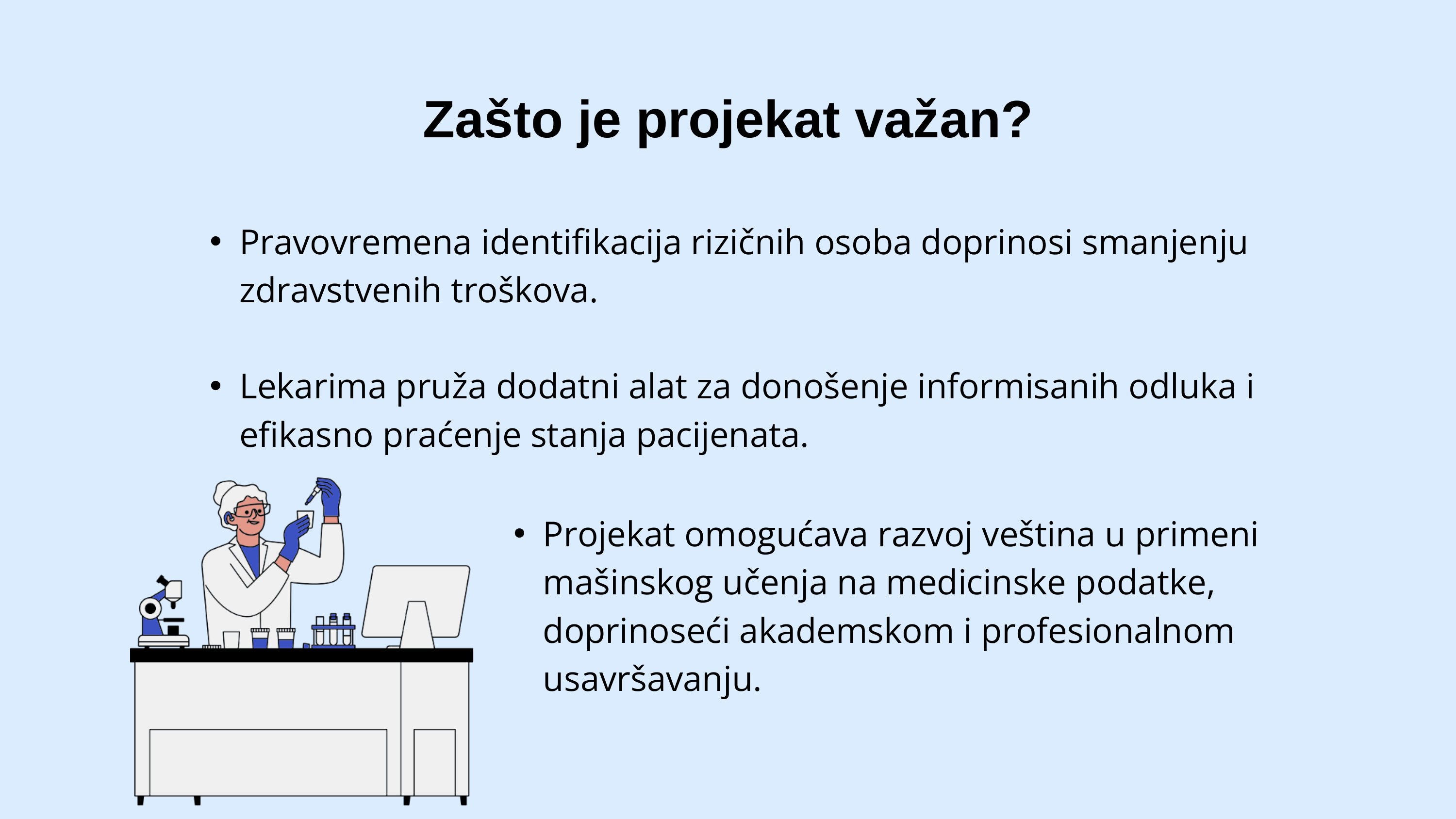

Zašto je projekat važan?

Pravovremena identifikacija rizičnih osoba doprinosi smanjenju zdravstvenih troškova.

Lekarima pruža dodatni alat za donošenje informisanih odluka i efikasno praćenje stanja pacijenata.

Projekat omogućava razvoj veština u primeni mašinskog učenja na medicinske podatke, doprinoseći akademskom i profesionalnom usavršavanju.